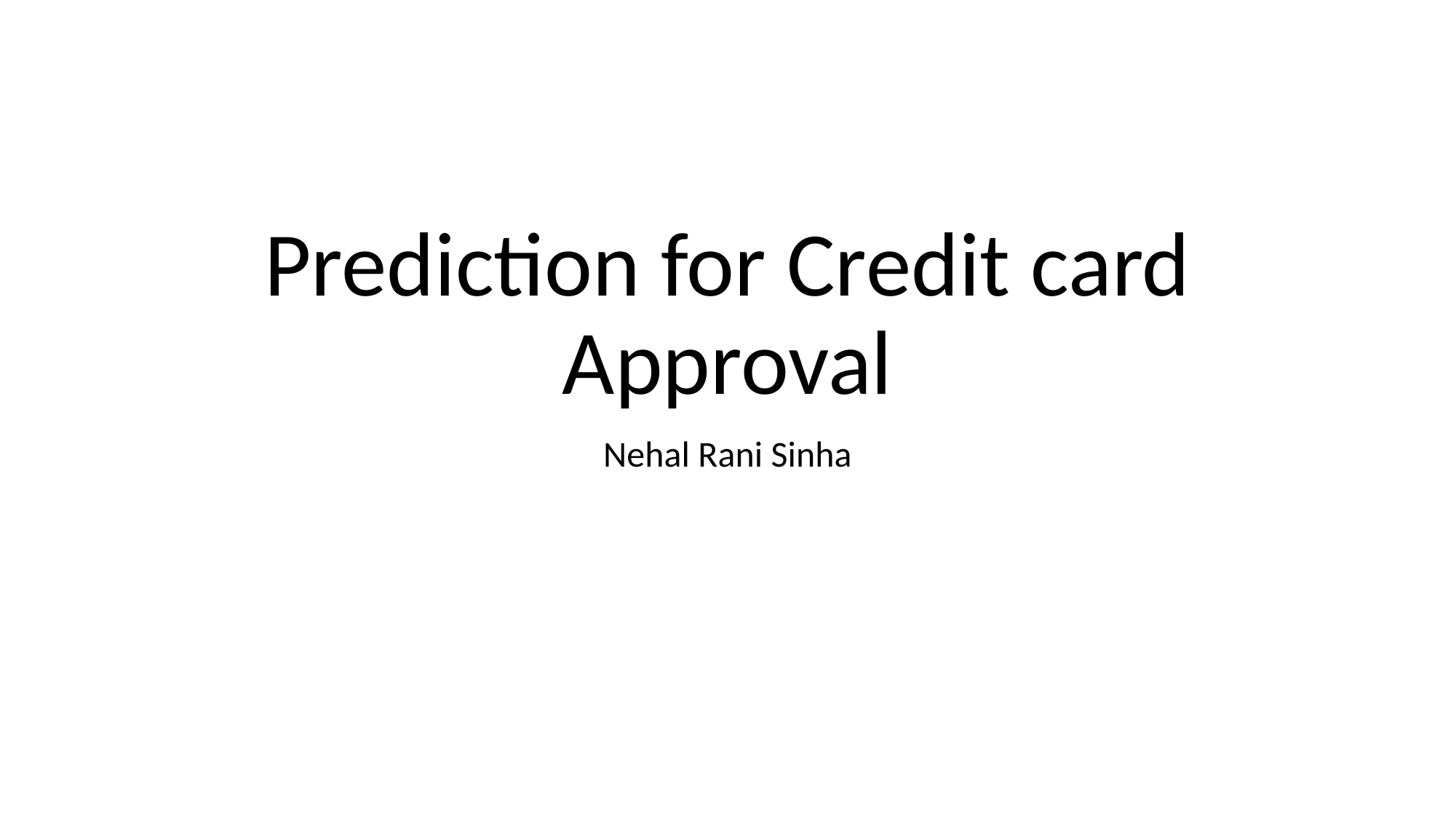

# Prediction for Credit card Approval
Nehal Rani Sinha